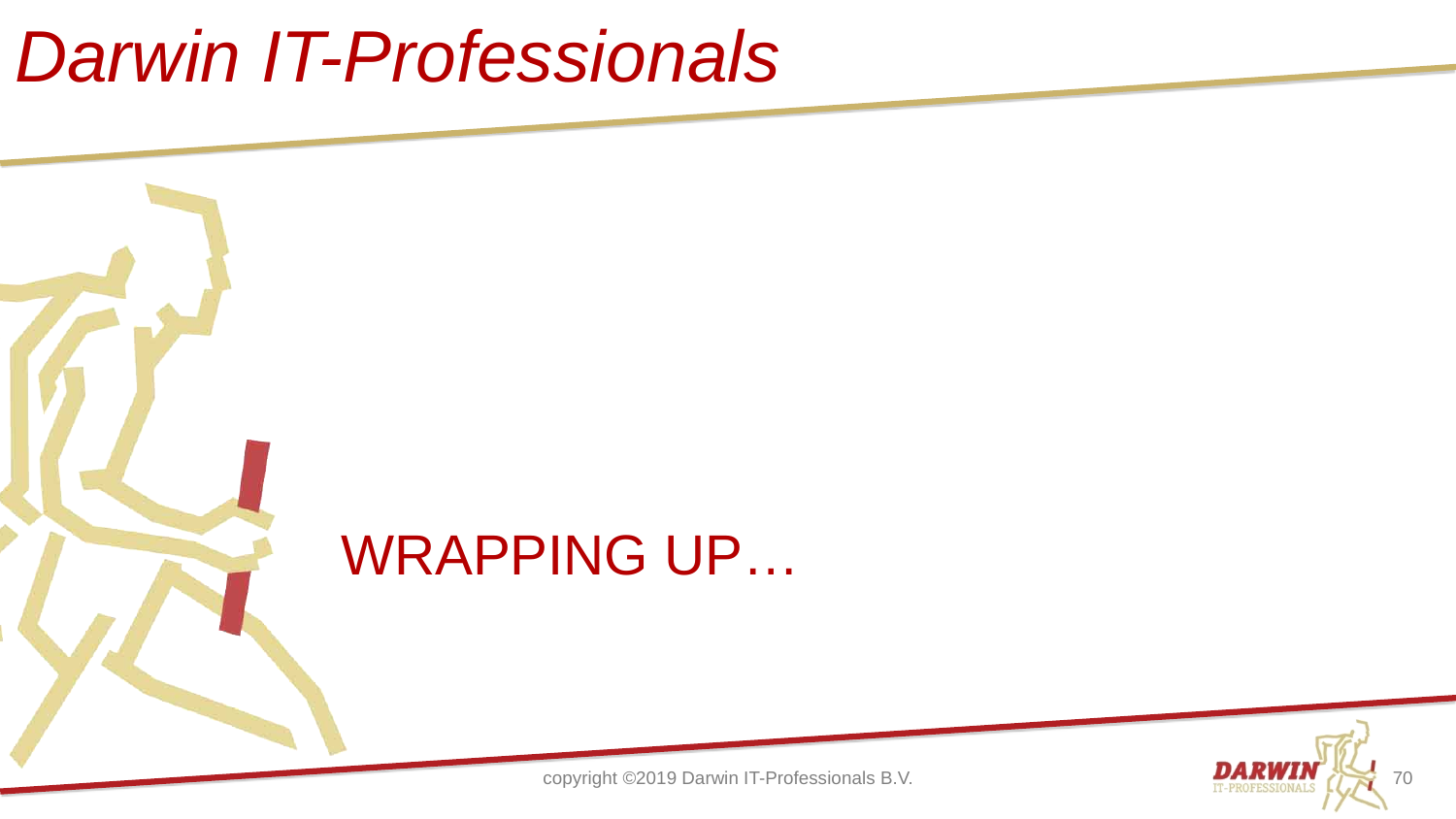

# Wrapping up…
copyright ©2019 Darwin IT-Professionals B.V.
70